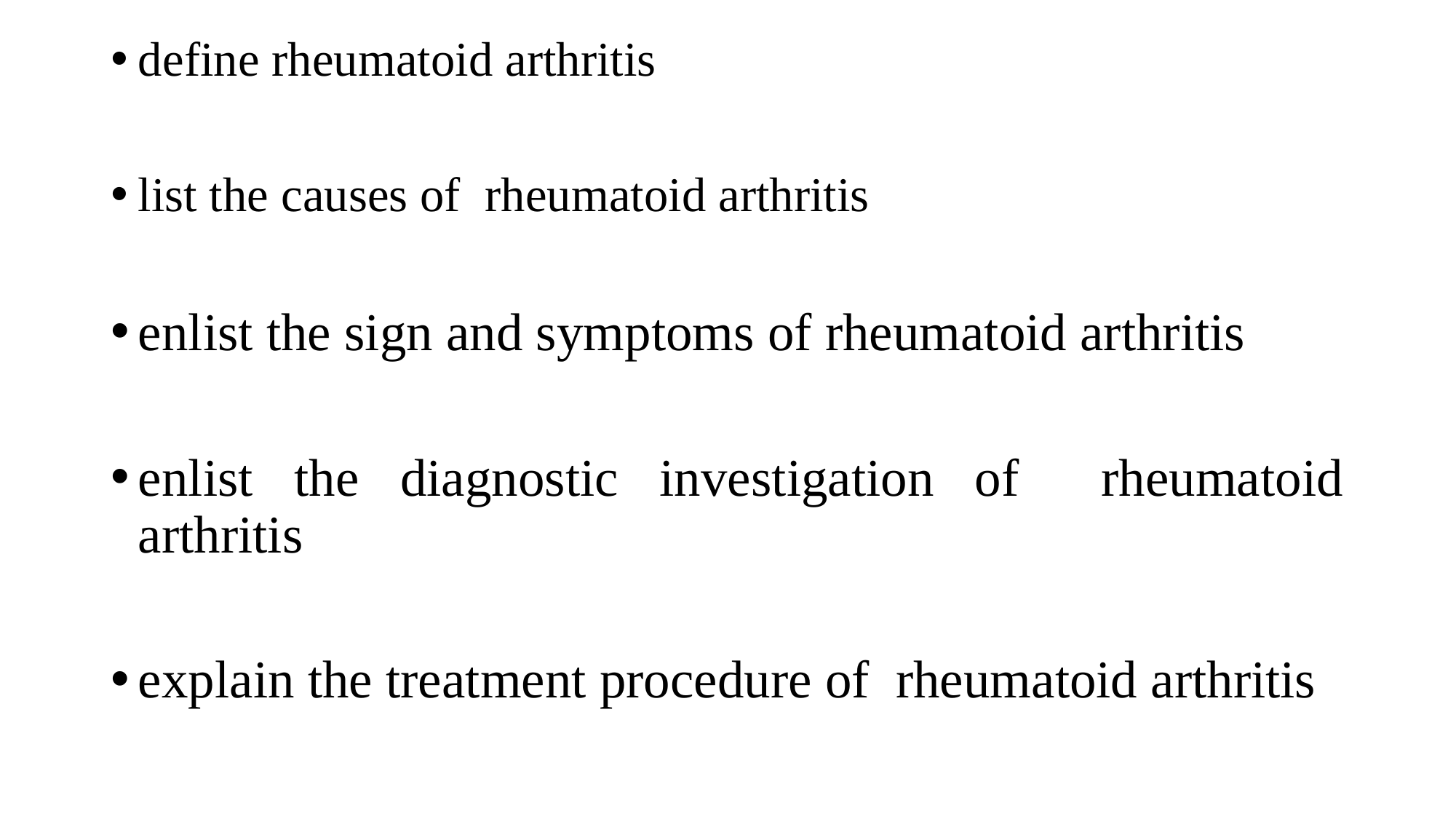

define rheumatoid arthritis

list the causes of  rheumatoid arthritis

enlist the sign and symptoms of rheumatoid arthritis

enlist the diagnostic investigation of  rheumatoid arthritis

explain the treatment procedure of  rheumatoid arthritis